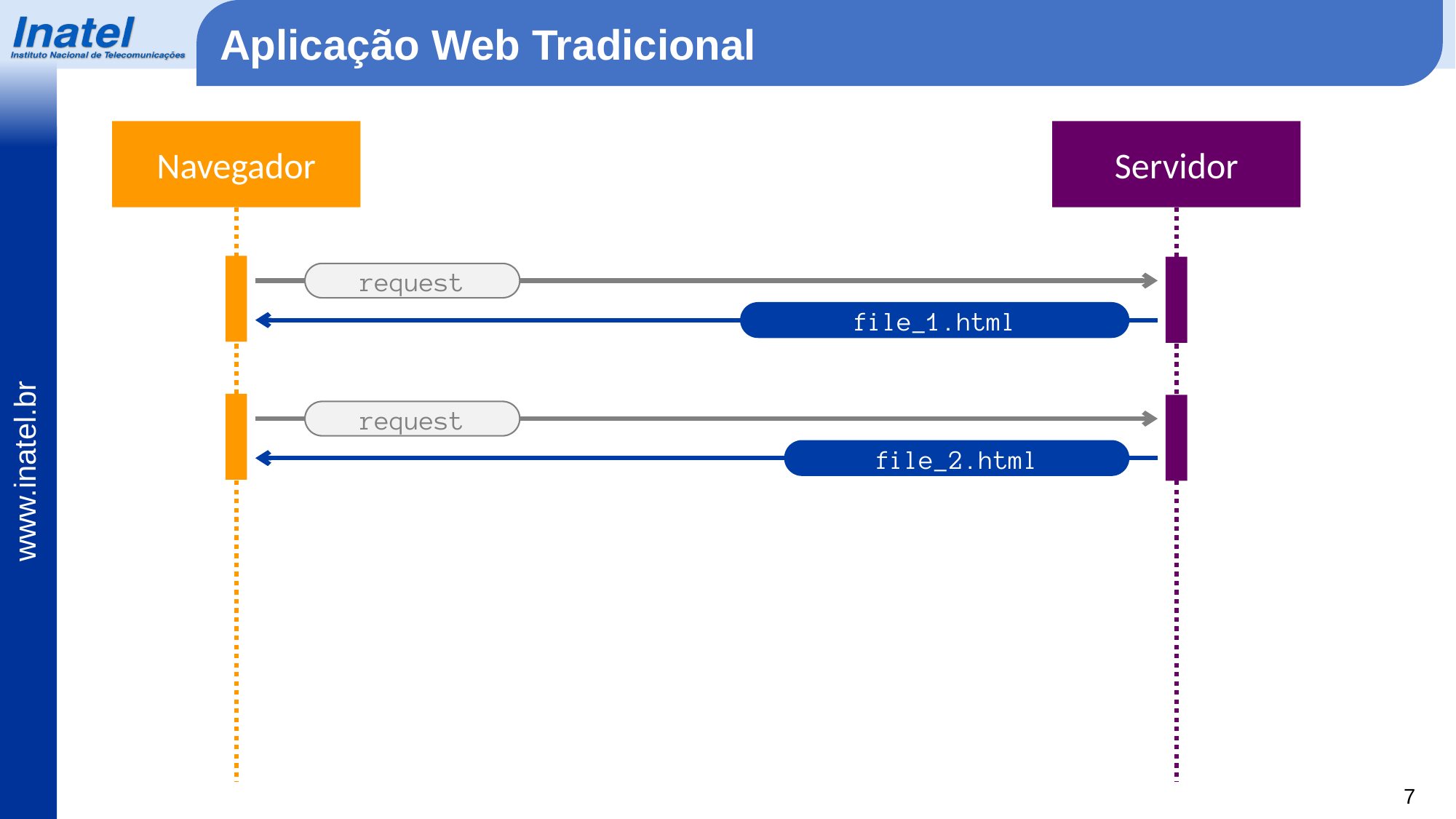

Aplicação Web Tradicional
Navegador
Servidor

request
file_1.html

request
file_2.html